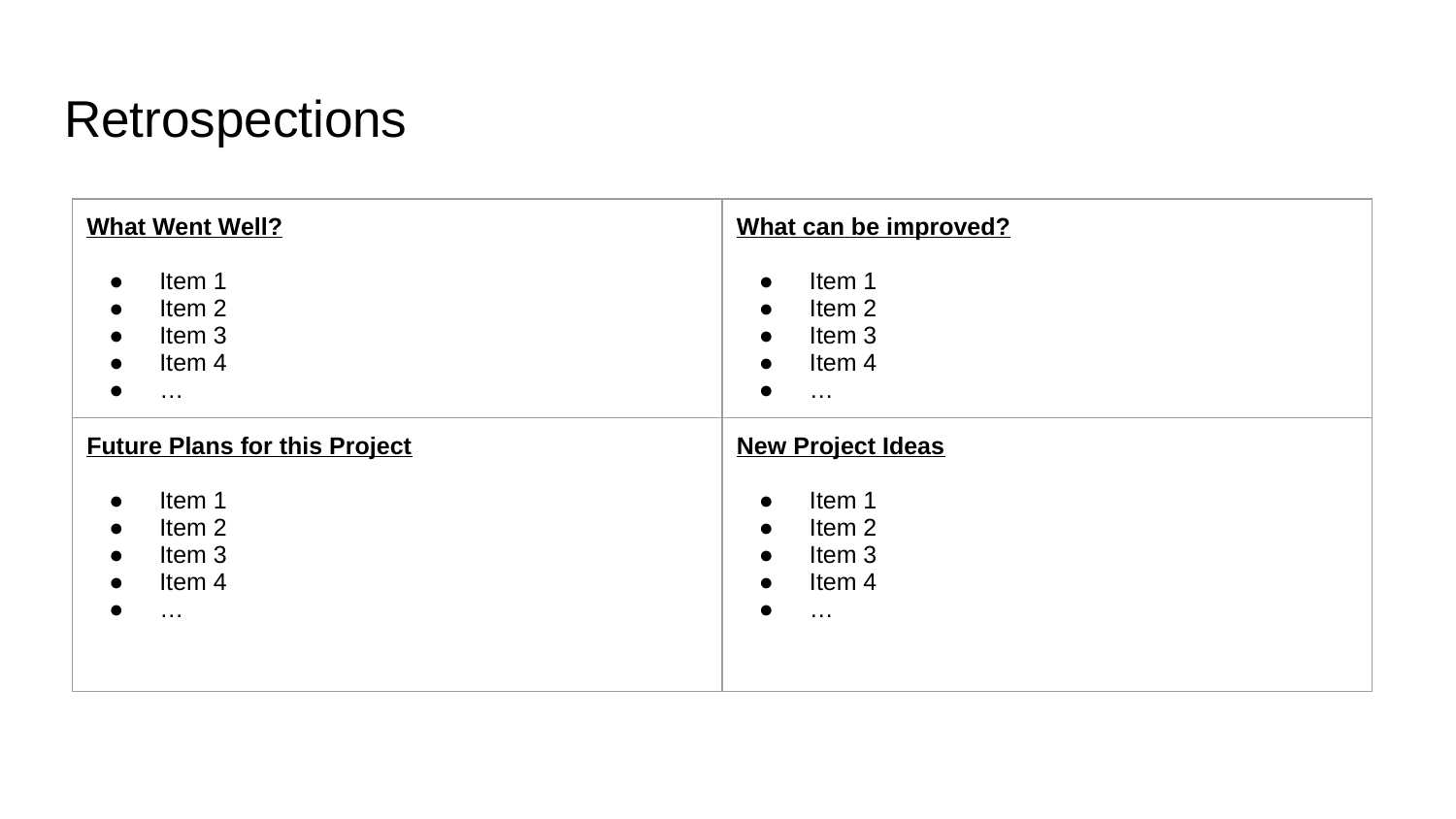

# Retrospections
| What Went Well? Item 1 Item 2 Item 3 Item 4 … | What can be improved? Item 1 Item 2 Item 3 Item 4 … |
| --- | --- |
| Future Plans for this Project Item 1 Item 2 Item 3 Item 4 … | New Project Ideas Item 1 Item 2 Item 3 Item 4 … |